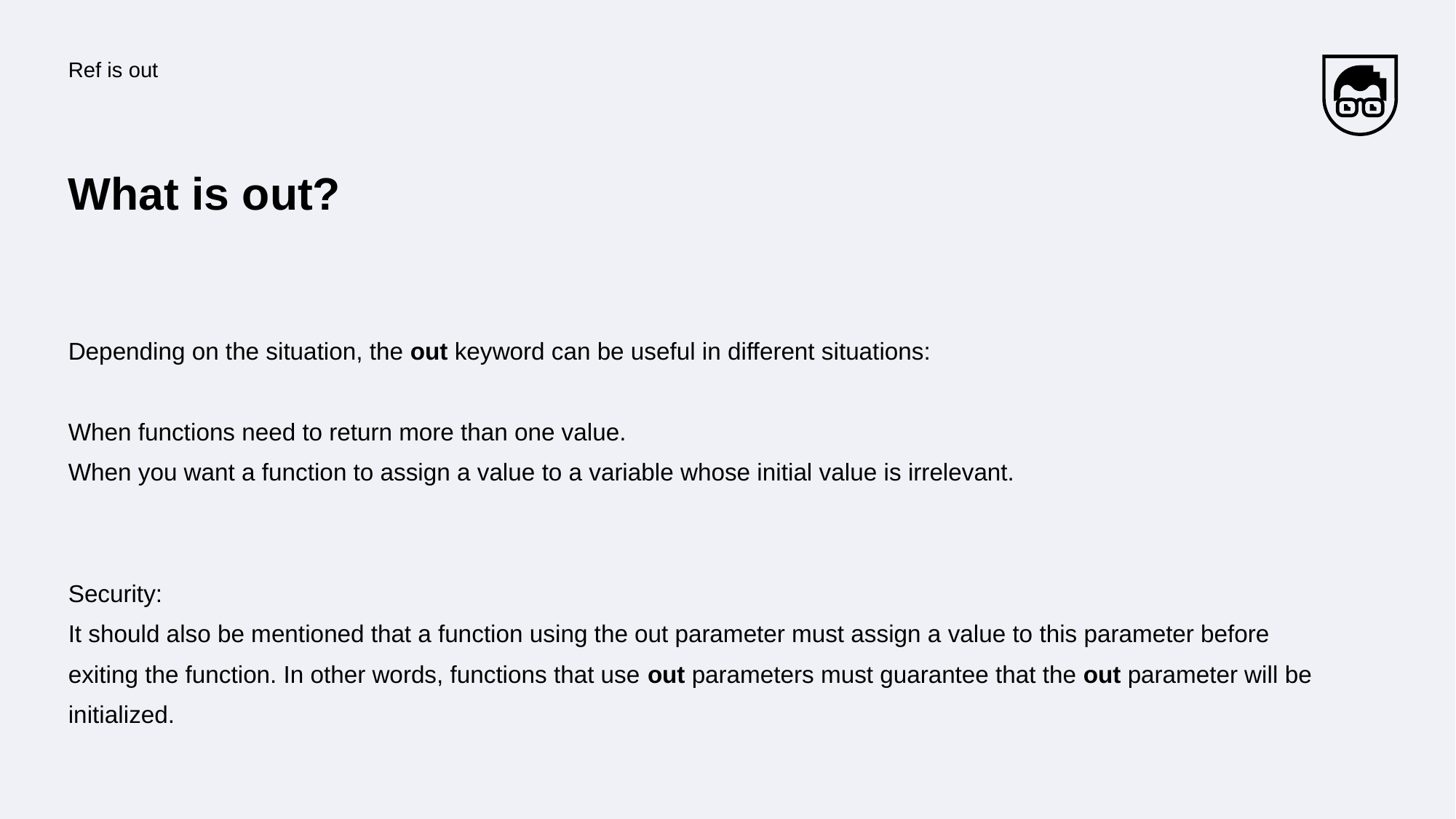

Ref is out
# What is out?
Depending on the situation, the out keyword can be useful in different situations:

When functions need to return more than one value.
When you want a function to assign a value to a variable whose initial value is irrelevant.

Security:
It should also be mentioned that a function using the out parameter must assign a value to this parameter before exiting the function. In other words, functions that use out parameters must guarantee that the out parameter will be initialized.